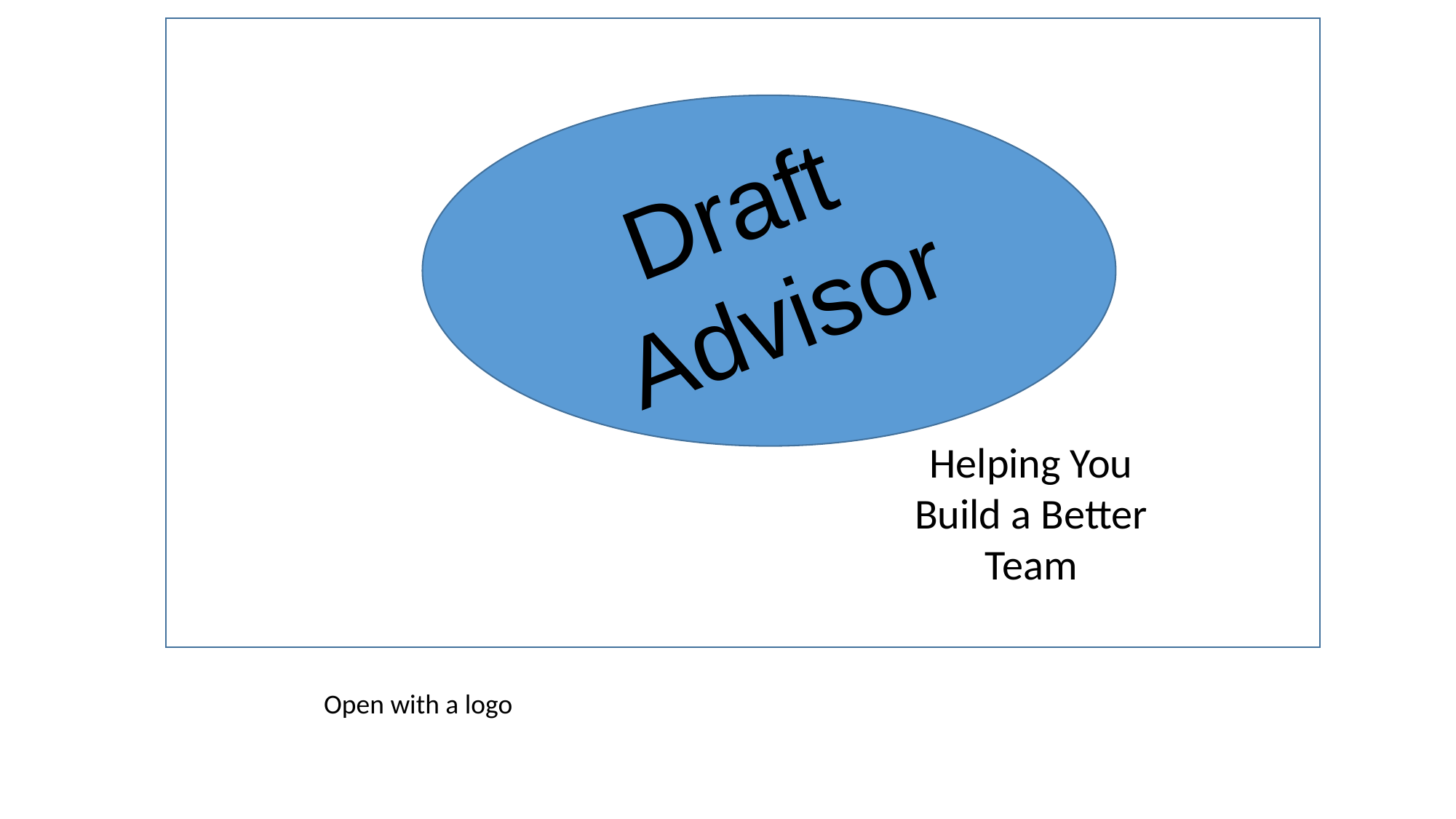

Draft
Advisor
Helping You Build a Better Team
Open with a logo